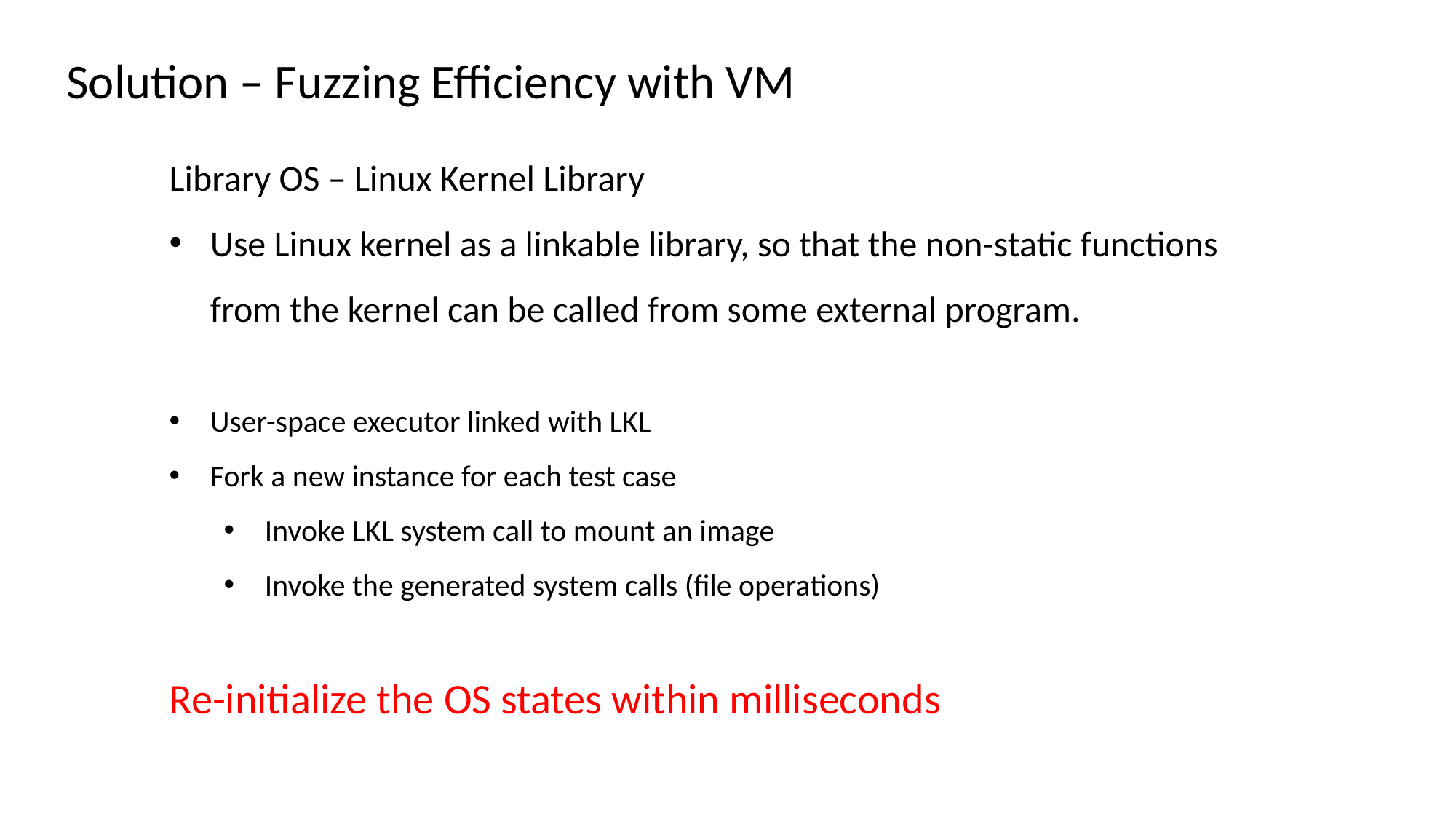

Solution – Fuzzing Efficiency with VM
Library OS – Linux Kernel Library
Use Linux kernel as a linkable library, so that the non-static functions from the kernel can be called from some external program.

User-space executor linked with LKL
Fork a new instance for each test case
Invoke LKL system call to mount an image
Invoke the generated system calls (file operations)

Re-initialize the OS states within milliseconds